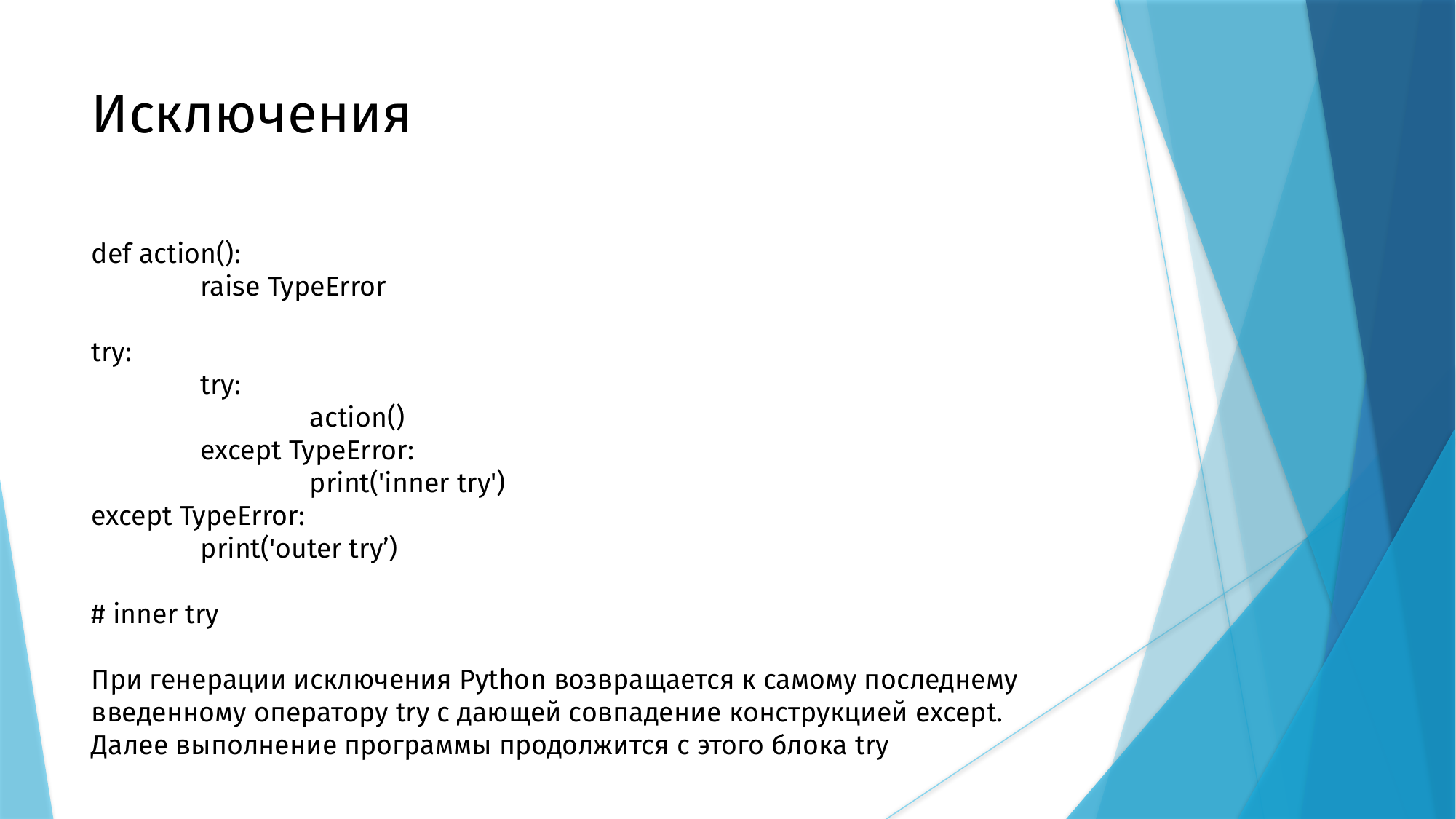

Исключения
def action():
	raise TypeError

try:
	try:
		action()
	except TypeError:
		print('inner try')
except TypeError:
	print('outer try’)

# inner try

При генерации исключения Python возвращается к самому последнему введенному оператору try с дающей совпадение конструкцией except.
Далее выполнение программы продолжится с этого блока try